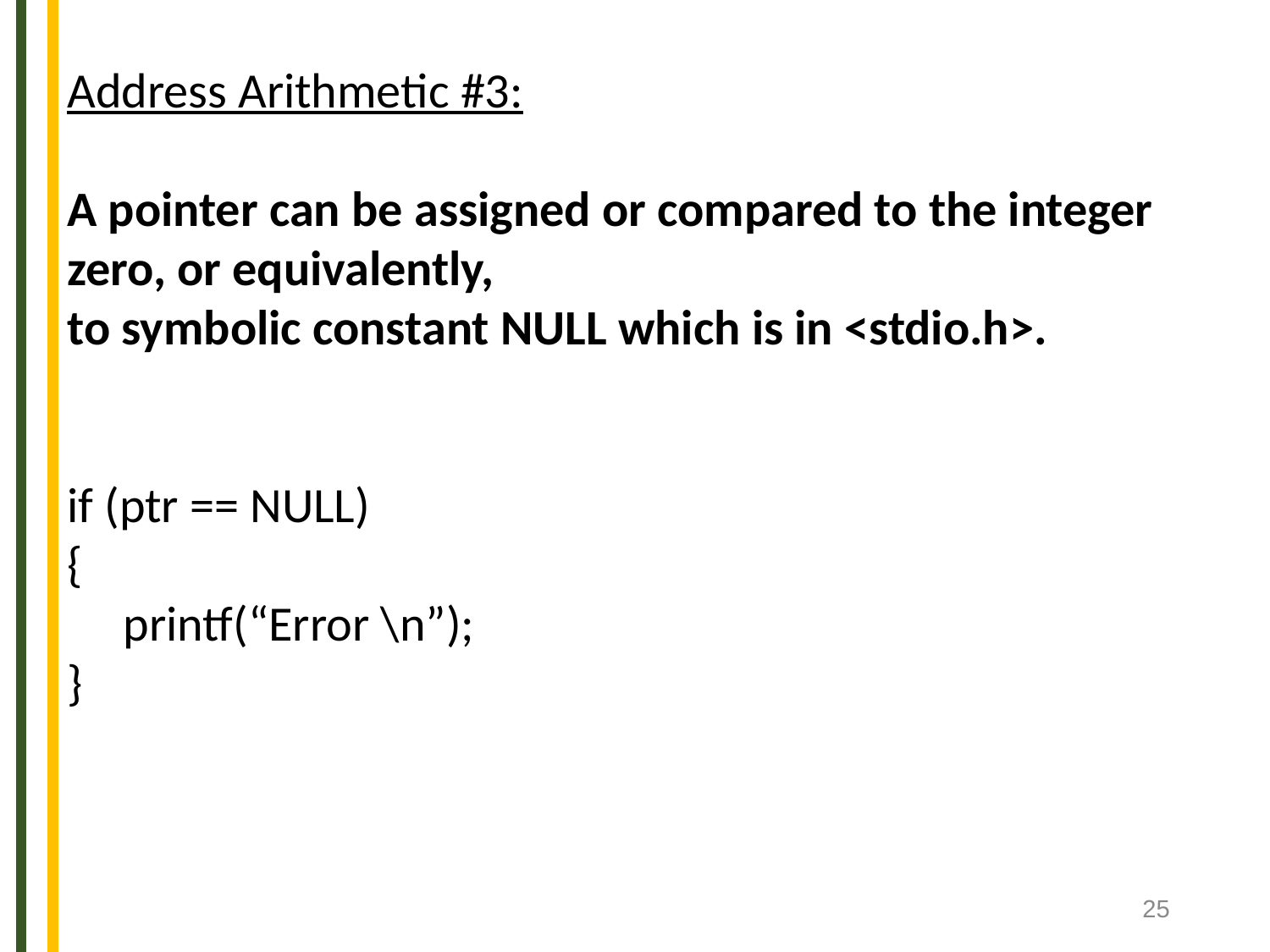

Address Arithmetic #3:

A pointer can be assigned or compared to the integer
zero, or equivalently,
to symbolic constant NULL which is in <stdio.h>.

if (ptr == NULL)
{
     printf(“Error \n”);
}

25